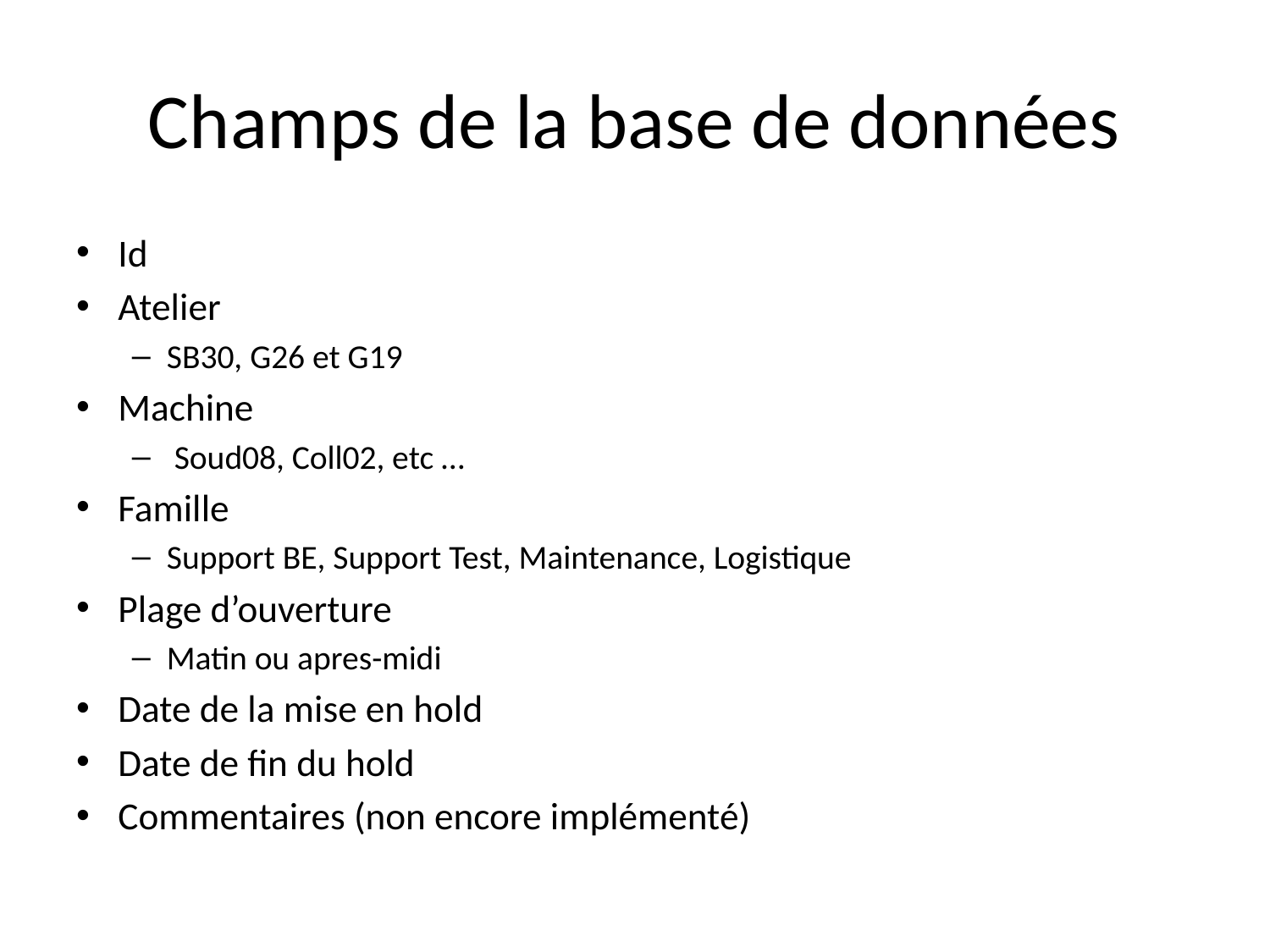

# Champs de la base de données
Id
Atelier
SB30, G26 et G19
Machine
 Soud08, Coll02, etc …
Famille
Support BE, Support Test, Maintenance, Logistique
Plage d’ouverture
Matin ou apres-midi
Date de la mise en hold
Date de fin du hold
Commentaires (non encore implémenté)